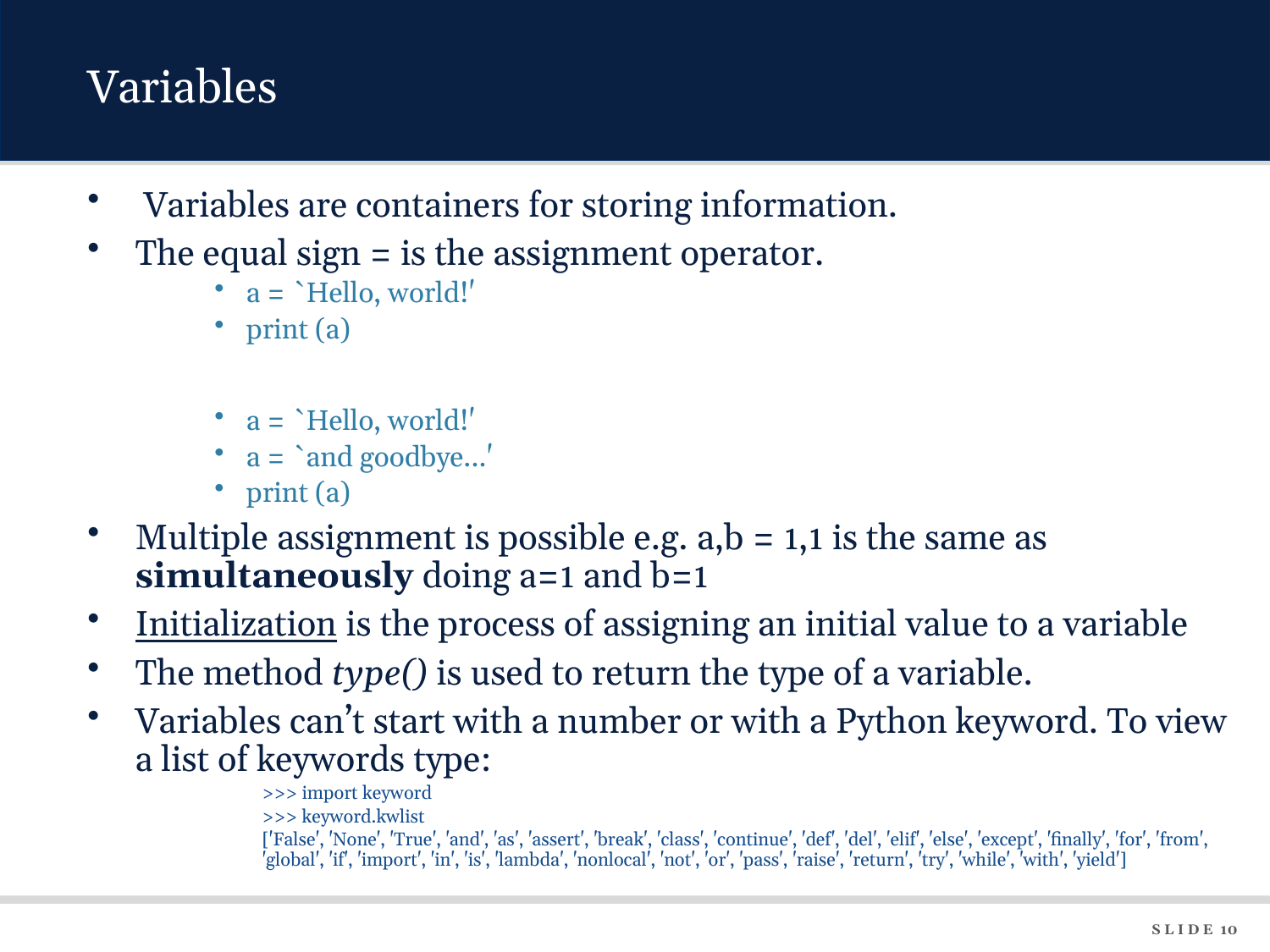

# Variables
 Variables are containers for storing information.
The equal sign = is the assignment operator.
a = `Hello, world!'
print (a)

a = `Hello, world!'
a = `and goodbye...'
print (a)
Multiple assignment is possible e.g. a,b = 1,1 is the same as simultaneously doing a=1 and b=1
Initialization is the process of assigning an initial value to a variable
The method type() is used to return the type of a variable.
Variables can’t start with a number or with a Python keyword. To view a list of keywords type:
>>> import keyword
>>> keyword.kwlist
['False', 'None', 'True', 'and', 'as', 'assert', 'break', 'class', 'continue', 'def', 'del', 'elif', 'else', 'except', 'finally', 'for', 'from', 'global', 'if', 'import', 'in', 'is', 'lambda', 'nonlocal', 'not', 'or', 'pass', 'raise', 'return', 'try', 'while', 'with', 'yield']